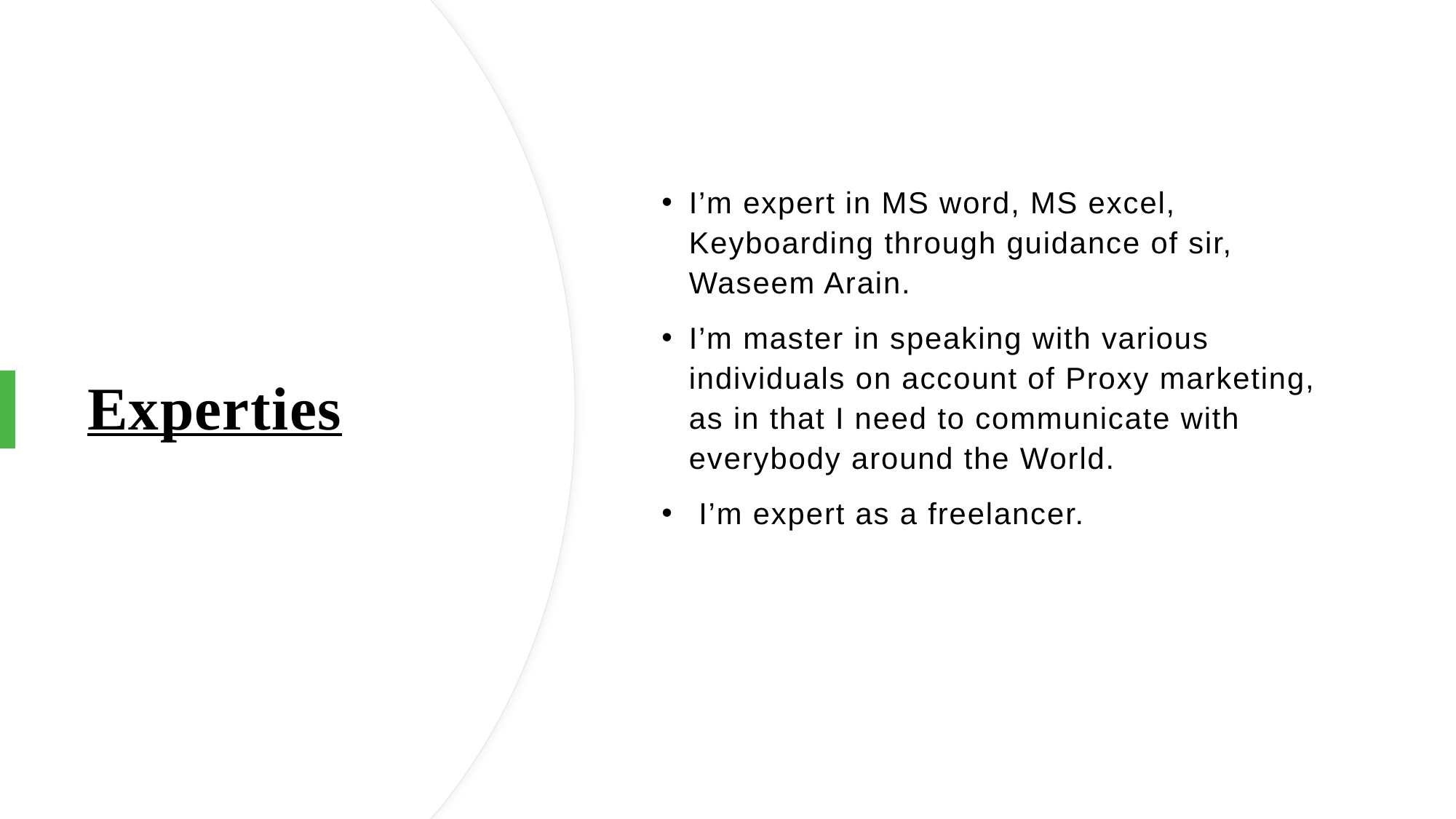

I’m expert in MS word, MS excel, Keyboarding through guidance of sir, Waseem Arain.
I’m master in speaking with various individuals on account of Proxy marketing, as in that I need to communicate with everybody around the World.
 I’m expert as a freelancer.

# Experties